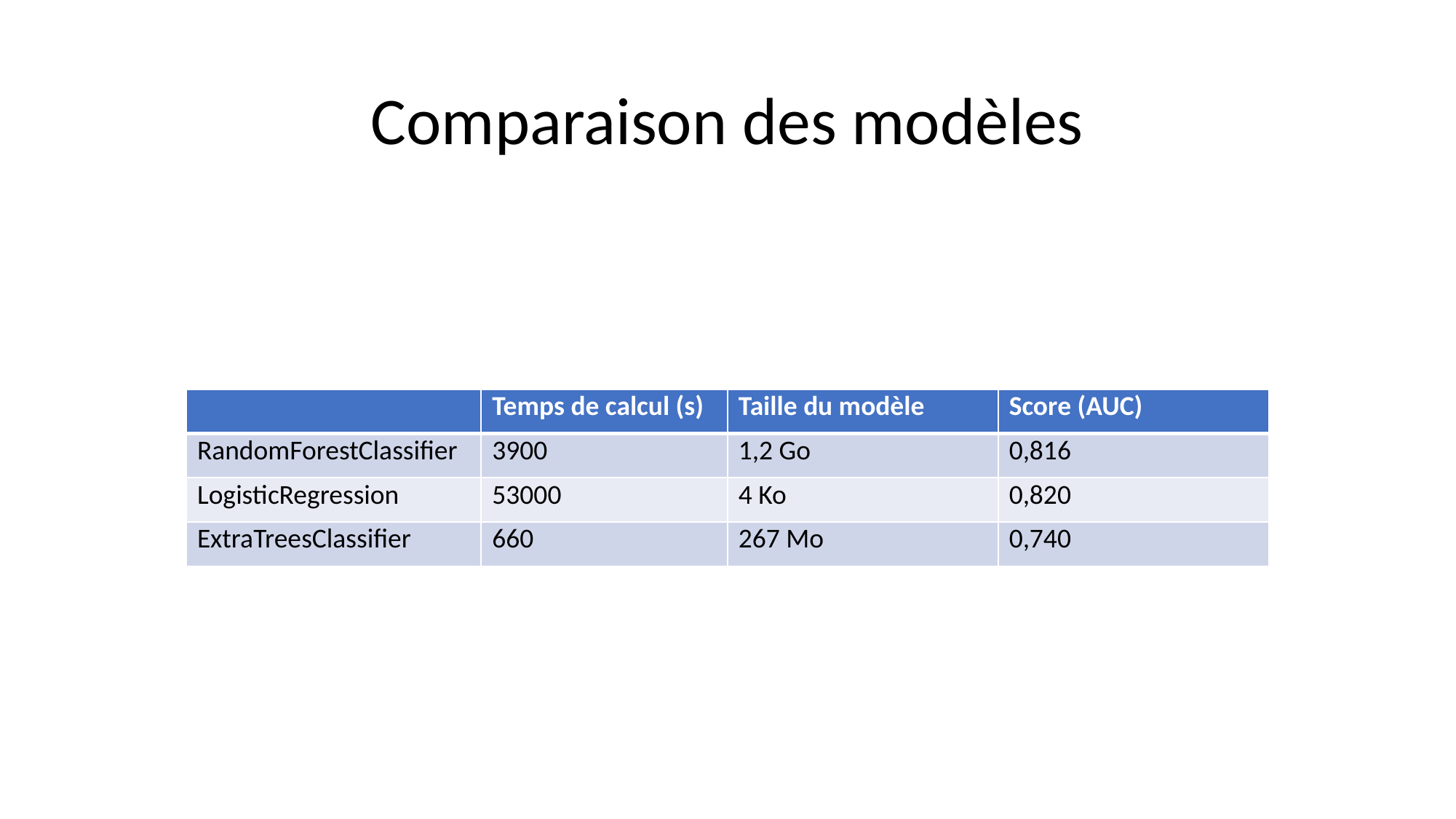

# Comparaison des modèles

|  | Temps de calcul (s) | Taille du modèle | Score (AUC) |
| --- | --- | --- | --- |
| RandomForestClassifier | 3900 | 1,2 Go | 0,816 |
| LogisticRegression | 53000 | 4 Ko | 0,820 |
| ExtraTreesClassifier | 660 | 267 Mo | 0,740 |